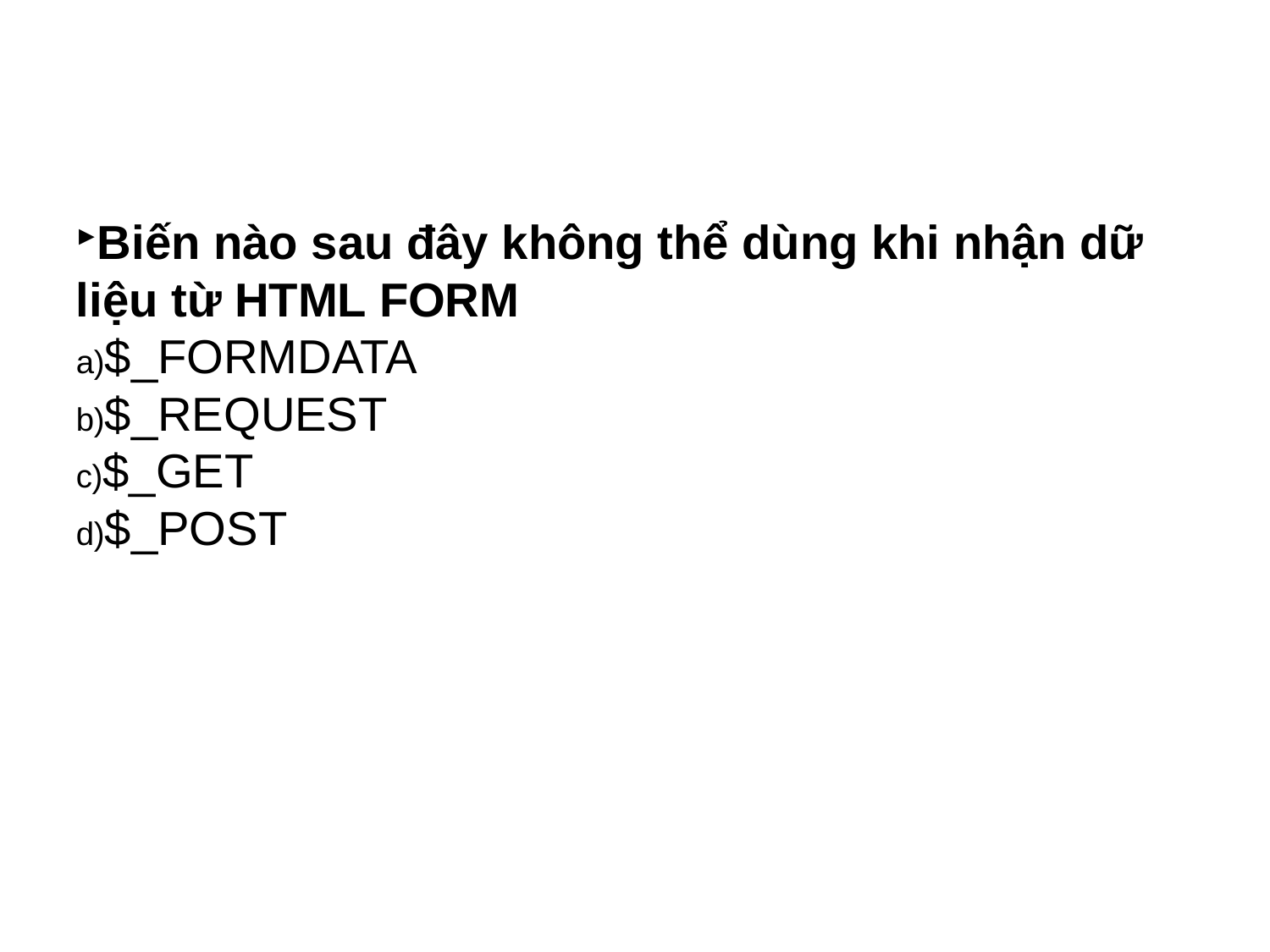

Biến nào sau đây không thể dùng khi nhận dữ liệu từ HTML FORM
$_FORMDATA
$_REQUEST
$_GET
$_POST